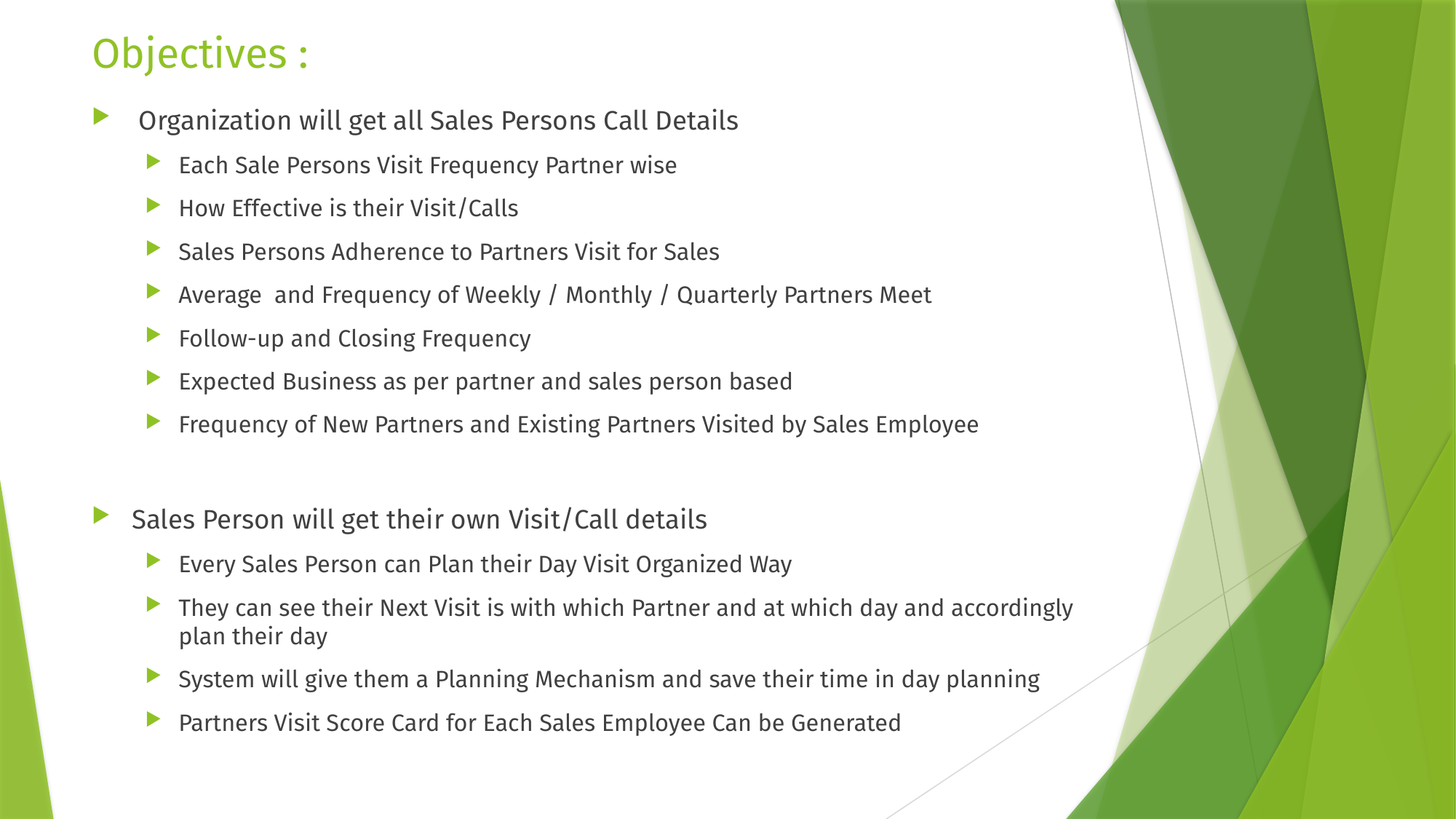

# Objectives :
 Organization will get all Sales Persons Call Details
Each Sale Persons Visit Frequency Partner wise
How Effective is their Visit/Calls
Sales Persons Adherence to Partners Visit for Sales
Average  and Frequency of Weekly / Monthly / Quarterly Partners Meet
Follow-up and Closing Frequency
Expected Business as per partner and sales person based
Frequency of New Partners and Existing Partners Visited by Sales Employee

Sales Person will get their own Visit/Call details
Every Sales Person can Plan their Day Visit Organized Way
They can see their Next Visit is with which Partner and at which day and accordingly plan their day
System will give them a Planning Mechanism and save their time in day planning
Partners Visit Score Card for Each Sales Employee Can be Generated